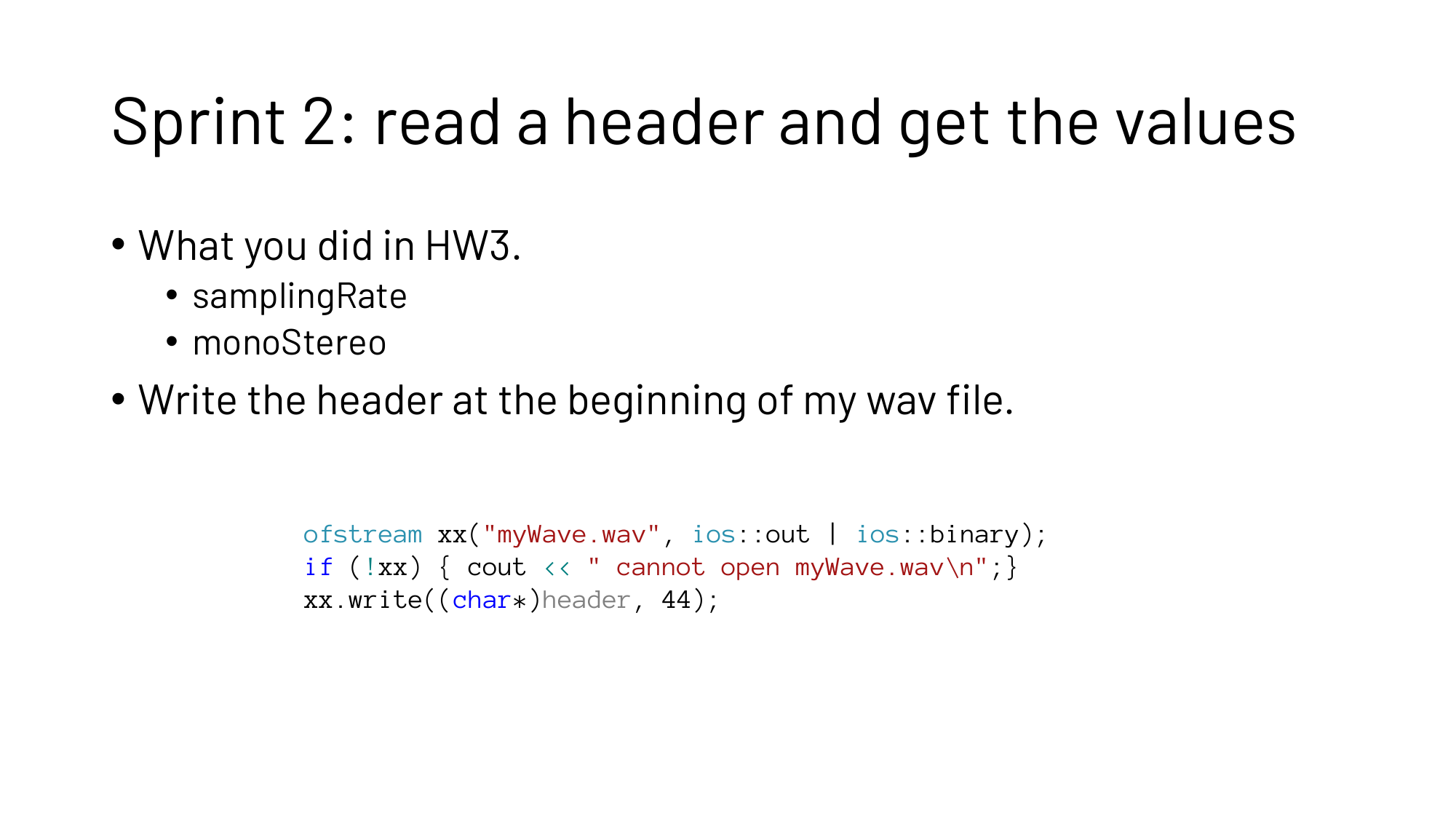

# Sprint 2: read a header and get the values
What you did in HW3.
samplingRate
monoStereo
Write the header at the beginning of my wav file.

ofstream xx("myWave.wav", ios::out | ios::binary);
if (!xx) { cout << " cannot open myWave.wav\n";}
xx.write((char*)header, 44);